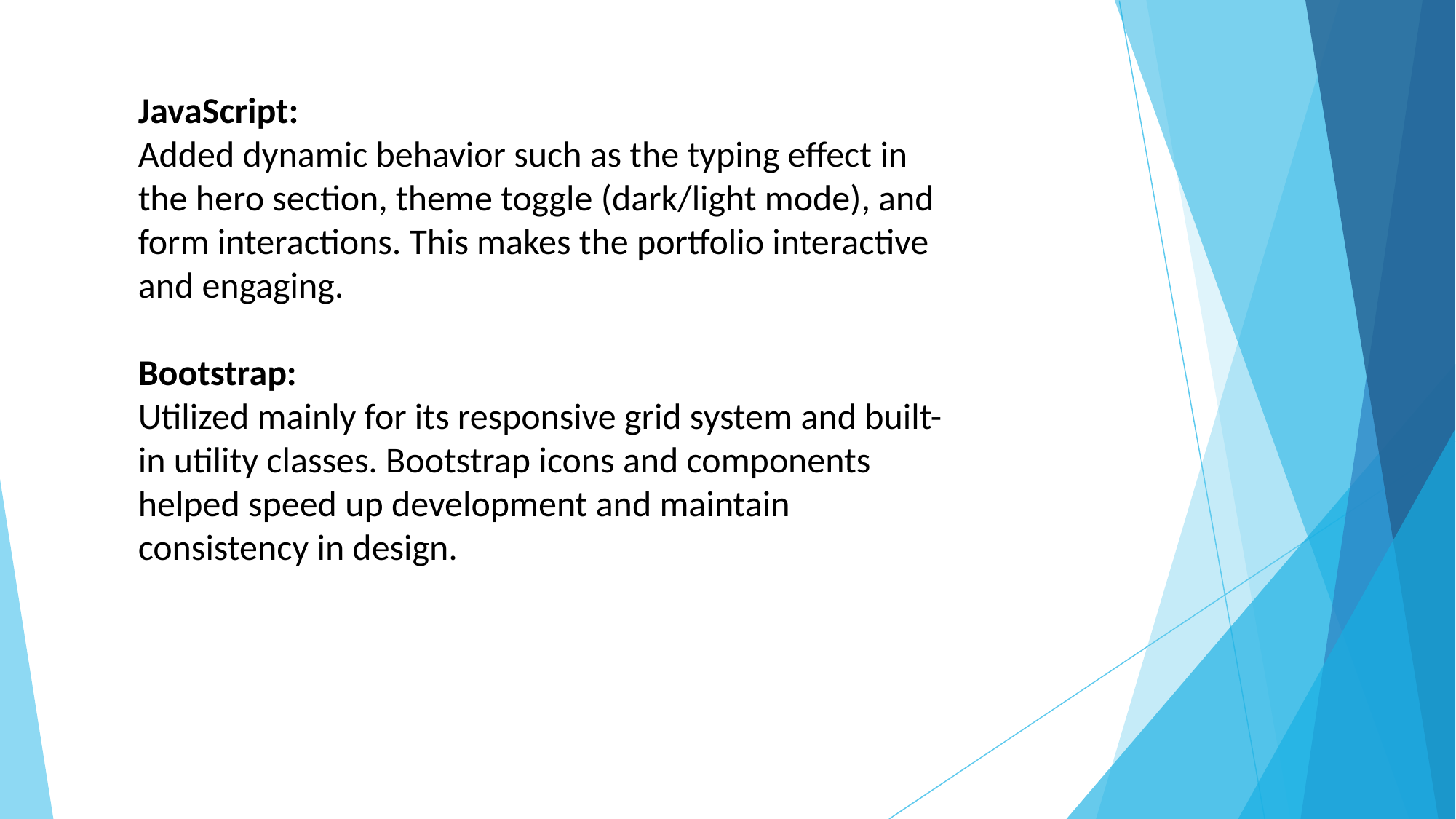

JavaScript:
Added dynamic behavior such as the typing effect in the hero section, theme toggle (dark/light mode), and form interactions. This makes the portfolio interactive and engaging.

Bootstrap:
Utilized mainly for its responsive grid system and built-in utility classes. Bootstrap icons and components helped speed up development and maintain consistency in design.